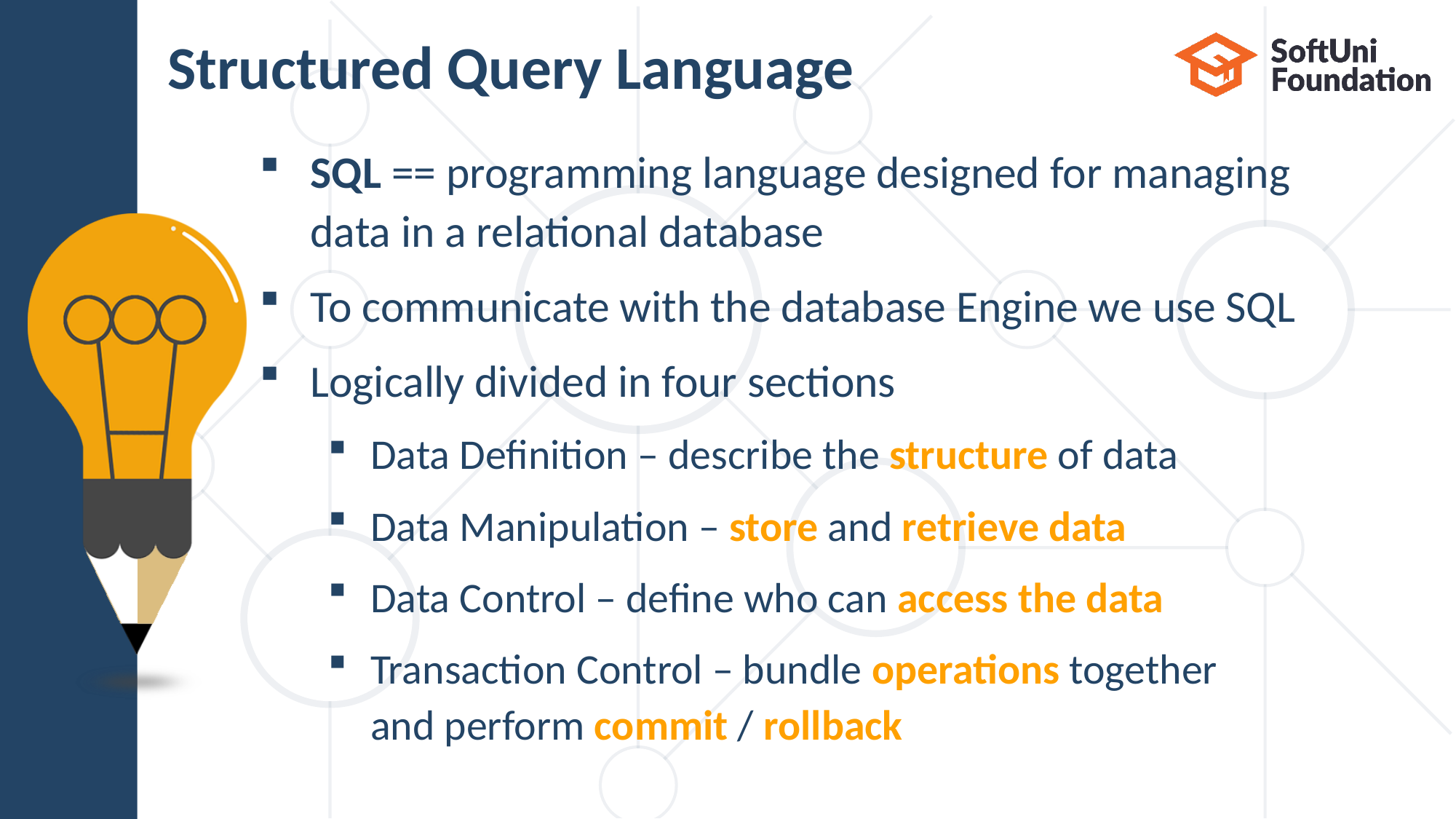

# Structured Query Language
SQL == programming language designed for managing
data in a relational database
To communicate with the database Engine we use SQL
Logically divided in four sections
Data Definition – describe the structure of data
Data Manipulation – store and retrieve data
Data Control – define who can access the data
Transaction Control – bundle operations together
and perform commit / rollback